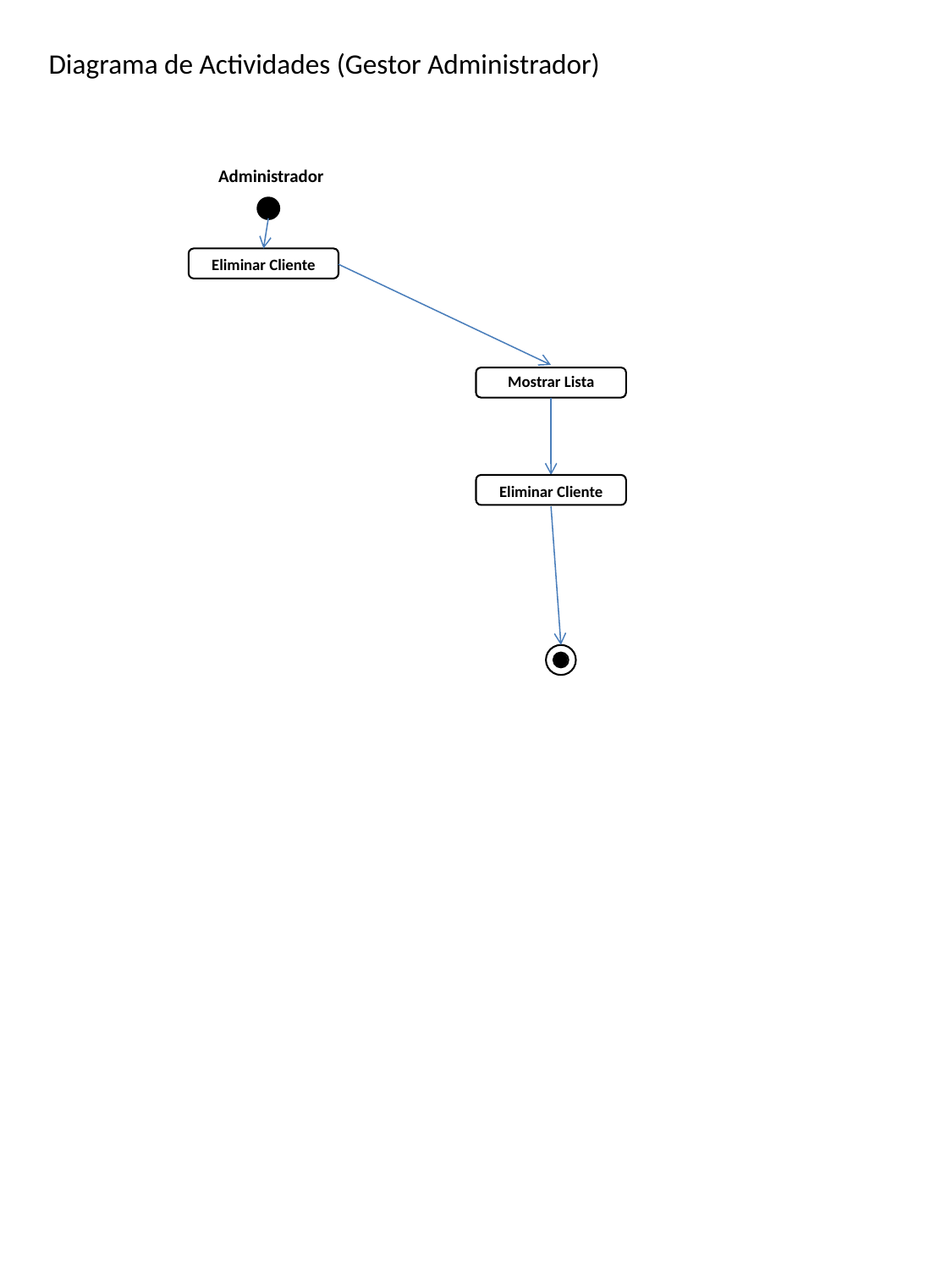

Diagrama de Actividades (Gestor Administrador)
Administrador

Eliminar Cliente
Mostrar Lista

Eliminar Cliente